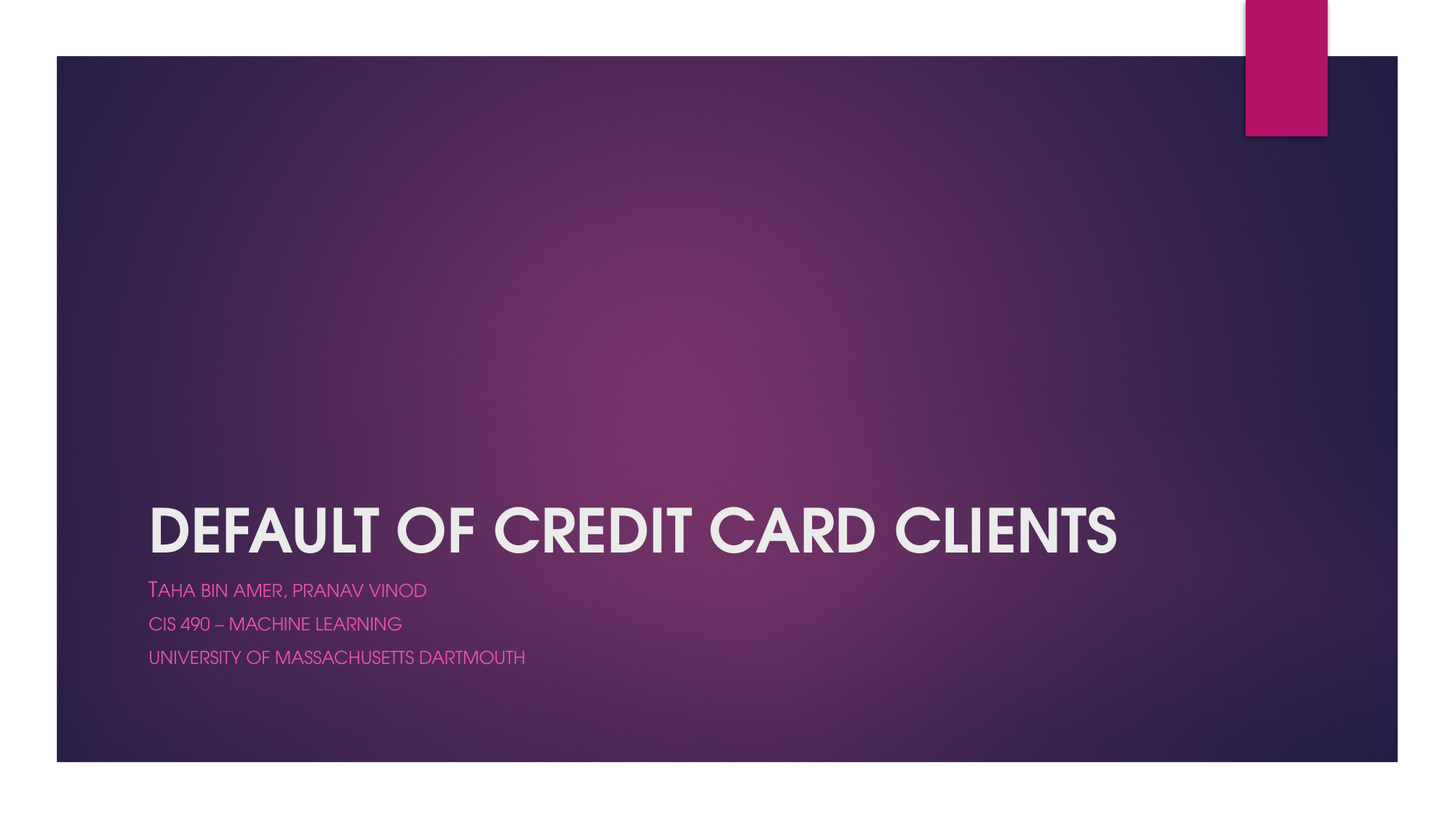

# DEFAULT OF CREDIT CARD CLIENTS
TAHA Bin AMER, PRANAV VINOD
Cis 490 – Machine Learning
University of Massachusetts Dartmouth